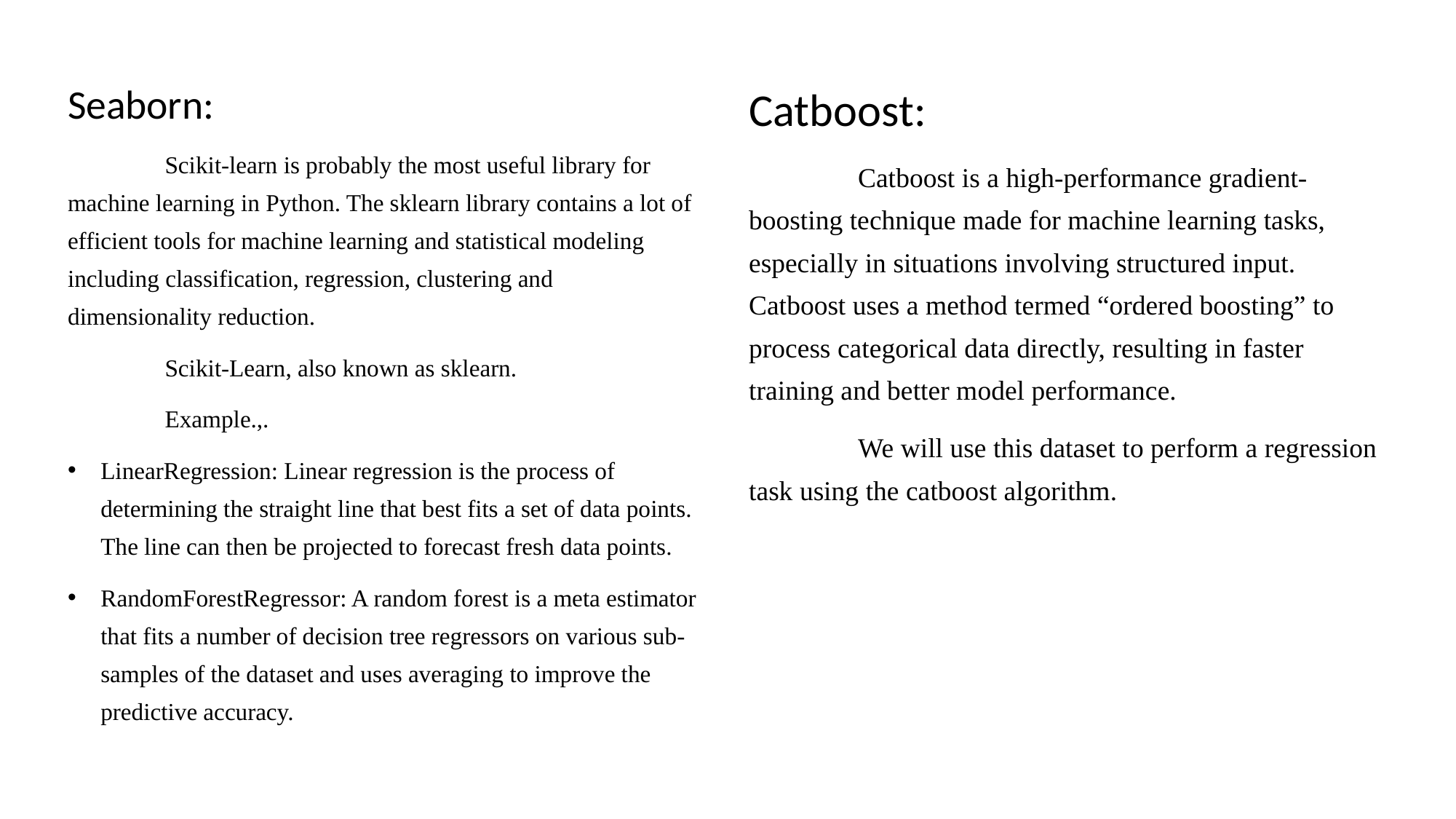

#
Seaborn:
	Scikit-learn is probably the most useful library for machine learning in Python. The sklearn library contains a lot of efficient tools for machine learning and statistical modeling including classification, regression, clustering and dimensionality reduction.
	Scikit-Learn, also known as sklearn.
	Example.,.
LinearRegression: Linear regression is the process of determining the straight line that best fits a set of data points. The line can then be projected to forecast fresh data points.
RandomForestRegressor: A random forest is a meta estimator that fits a number of decision tree regressors on various sub-samples of the dataset and uses averaging to improve the predictive accuracy.

Catboost:
	Catboost is a high-performance gradient-boosting technique made for machine learning tasks, especially in situations involving structured input. Catboost uses a method termed “ordered boosting” to process categorical data directly, resulting in faster training and better model performance.
	We will use this dataset to perform a regression task using the catboost algorithm.